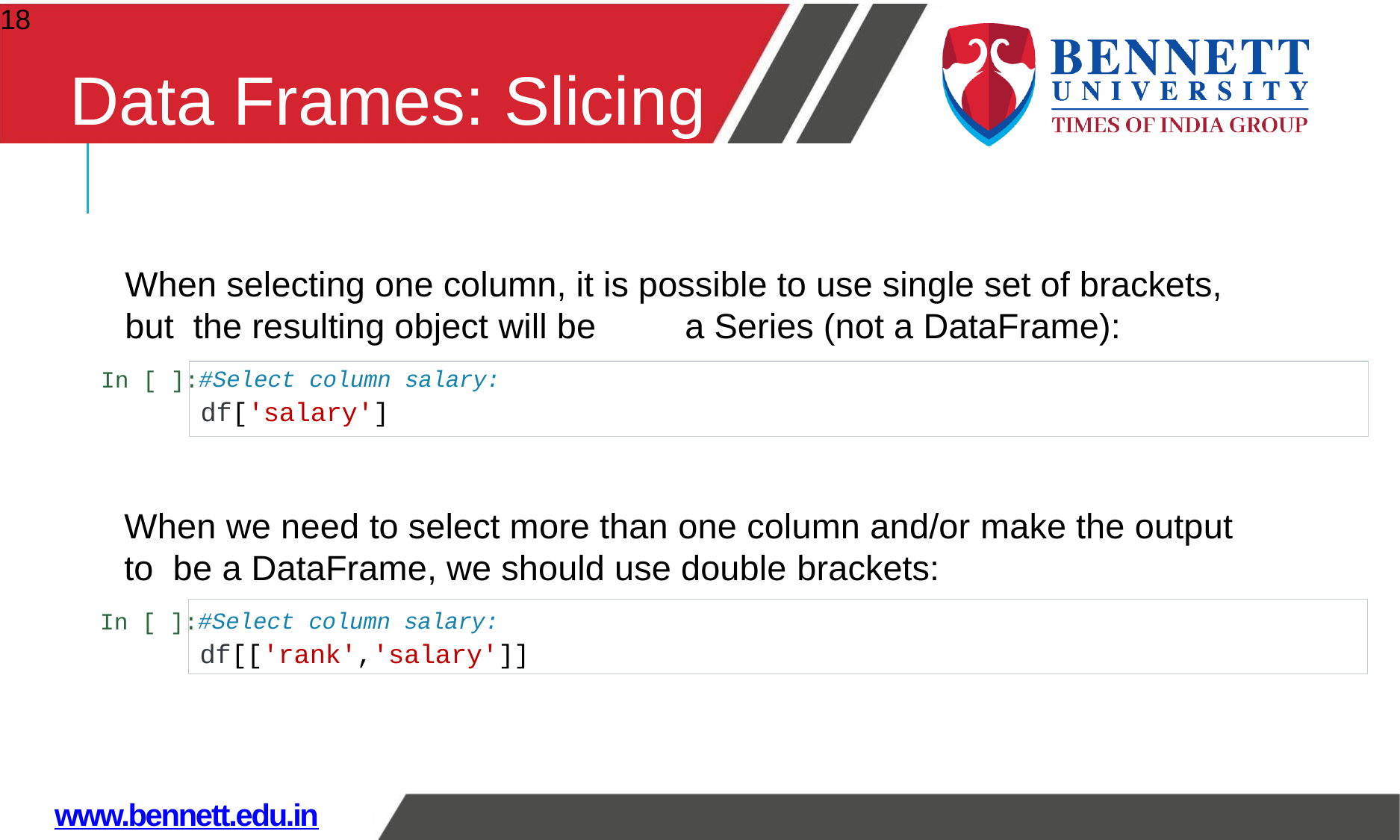

18
# Data Frames: Slicing
When selecting one column, it is possible to use single set of brackets, but  the resulting object will be	a Series (not a DataFrame):
In [ ]:#Select column salary:
df['salary']

When we need to select more than one column and/or make the output to  be a DataFrame, we should use double brackets:
In [ ]:#Select column salary:
df[['rank','salary']]

www.bennett.edu.in